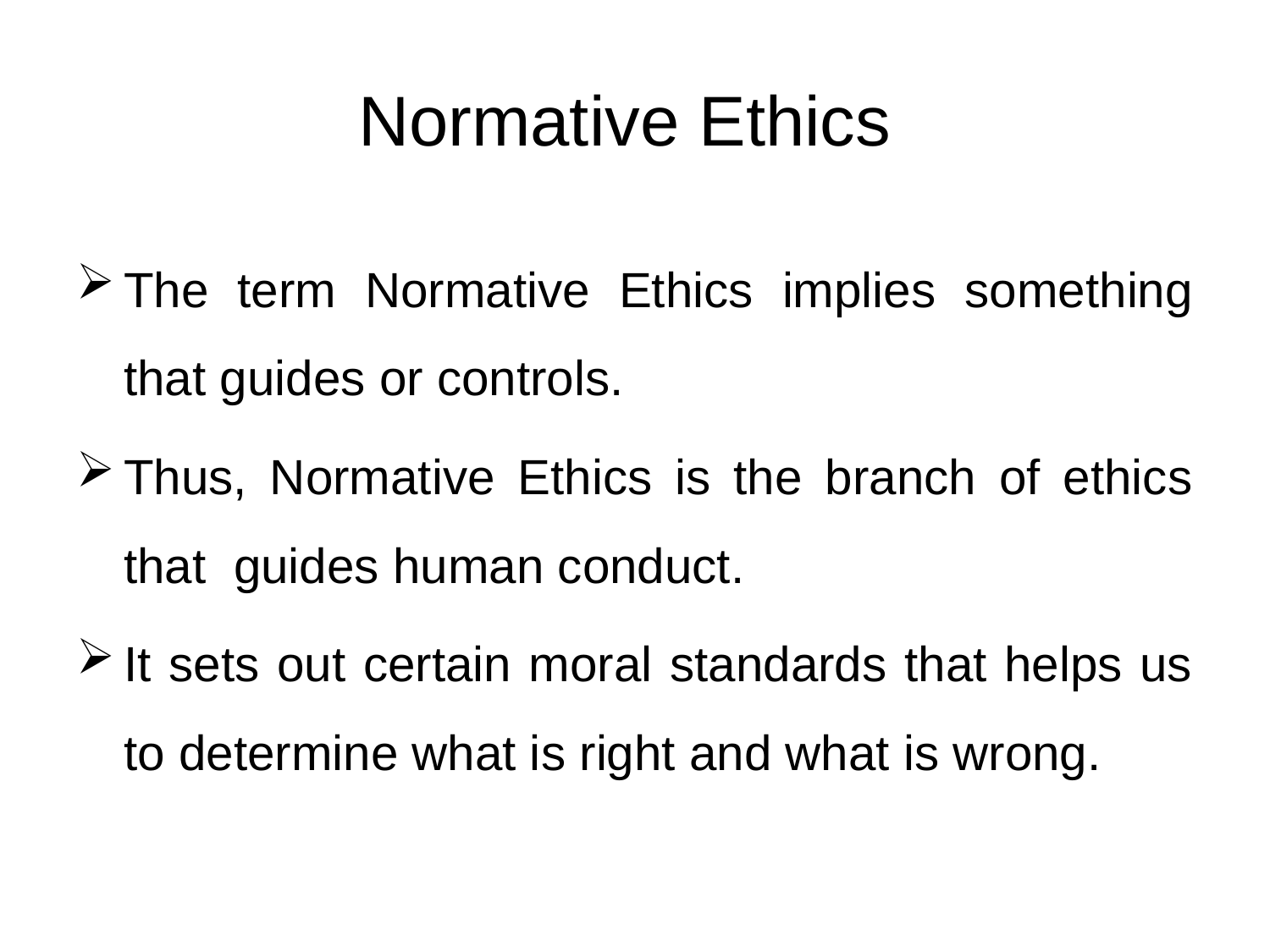

# Normative Ethics
The term Normative Ethics implies something that guides or controls.
Thus, Normative Ethics is the branch of ethics that  guides human conduct.
It sets out certain moral standards that helps us to determine what is right and what is wrong.